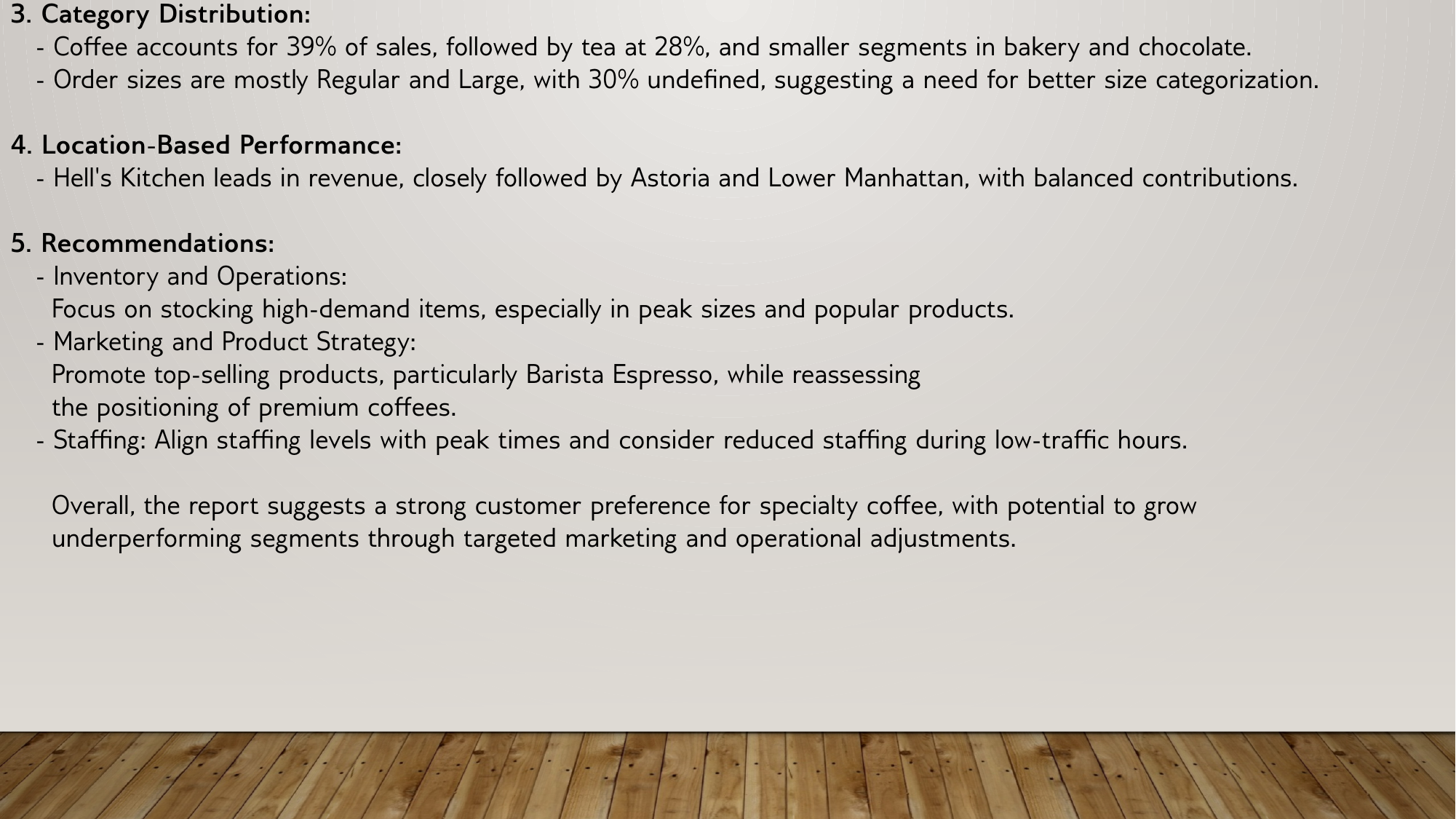

3. Category Distribution:
   - Coffee accounts for 39% of sales, followed by tea at 28%, and smaller segments in bakery and chocolate.
   - Order sizes are mostly Regular and Large, with 30% undefined, suggesting a need for better size categorization.

4. Location-Based Performance:
   - Hell's Kitchen leads in revenue, closely followed by Astoria and Lower Manhattan, with balanced contributions.

5. Recommendations:
   - Inventory and Operations:
     Focus on stocking high-demand items, especially in peak sizes and popular products.
   - Marketing and Product Strategy:
     Promote top-selling products, particularly Barista Espresso, while reassessing
     the positioning of premium coffees.
   - Staffing: Align staffing levels with peak times and consider reduced staffing during low-traffic hours.

     Overall, the report suggests a strong customer preference for specialty coffee, with potential to grow
     underperforming segments through targeted marketing and operational adjustments.